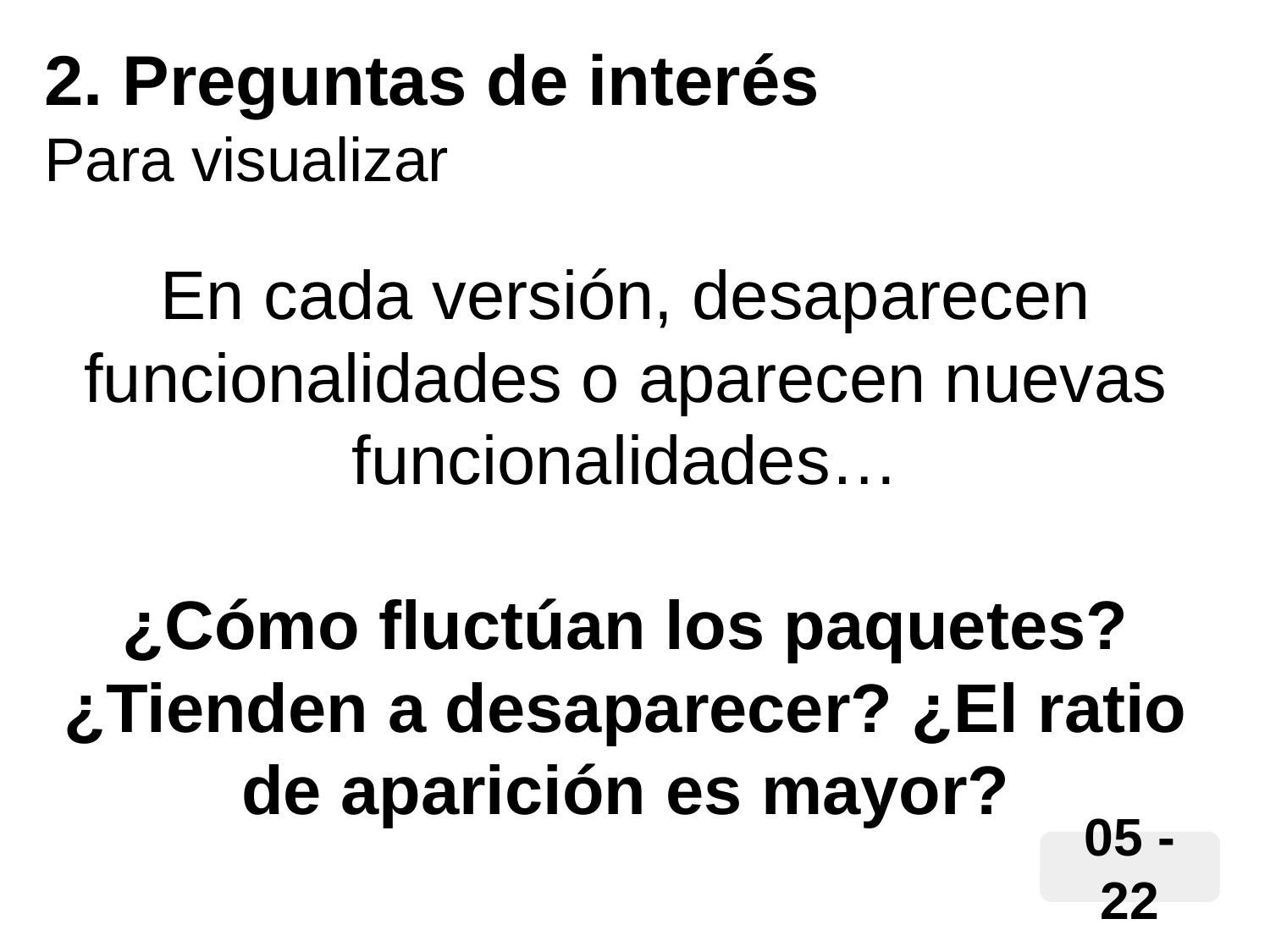

2. Preguntas de interés
Para visualizar
En cada versión, desaparecen funcionalidades o aparecen nuevas funcionalidades…

¿Cómo fluctúan los paquetes? ¿Tienden a desaparecer? ¿El ratio de aparición es mayor?
05 - 22